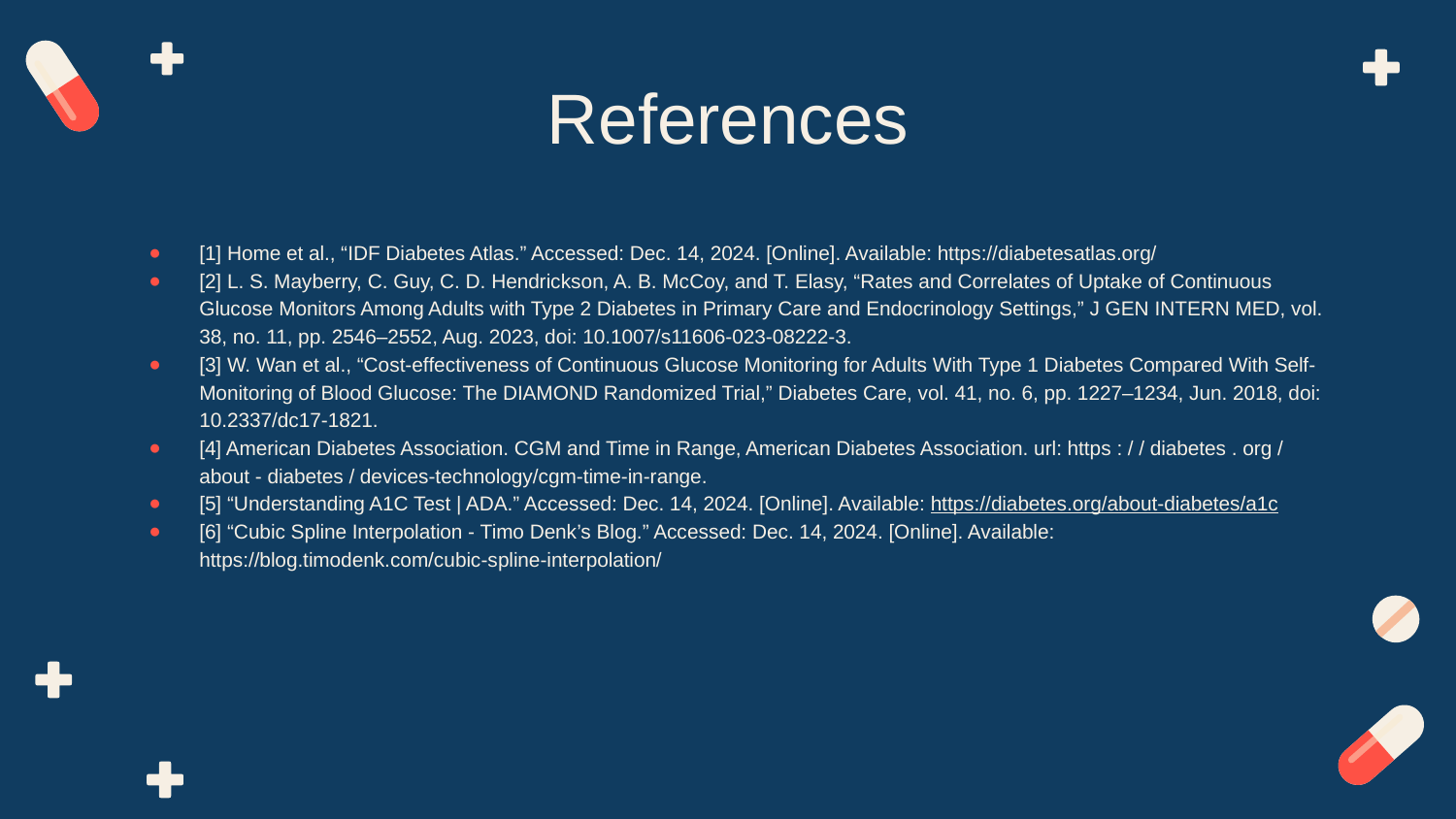

# References
[1] Home et al., “IDF Diabetes Atlas.” Accessed: Dec. 14, 2024. [Online]. Available: https://diabetesatlas.org/
[2] L. S. Mayberry, C. Guy, C. D. Hendrickson, A. B. McCoy, and T. Elasy, “Rates and Correlates of Uptake of Continuous Glucose Monitors Among Adults with Type 2 Diabetes in Primary Care and Endocrinology Settings,” J GEN INTERN MED, vol. 38, no. 11, pp. 2546–2552, Aug. 2023, doi: 10.1007/s11606-023-08222-3.
[3] W. Wan et al., “Cost-effectiveness of Continuous Glucose Monitoring for Adults With Type 1 Diabetes Compared With Self-Monitoring of Blood Glucose: The DIAMOND Randomized Trial,” Diabetes Care, vol. 41, no. 6, pp. 1227–1234, Jun. 2018, doi: 10.2337/dc17-1821.
[4] American Diabetes Association. CGM and Time in Range, American Diabetes Association. url: https : / / diabetes . org / about - diabetes / devices-technology/cgm-time-in-range.
[5] “Understanding A1C Test | ADA.” Accessed: Dec. 14, 2024. [Online]. Available: https://diabetes.org/about-diabetes/a1c
[6] “Cubic Spline Interpolation - Timo Denk’s Blog.” Accessed: Dec. 14, 2024. [Online]. Available: https://blog.timodenk.com/cubic-spline-interpolation/